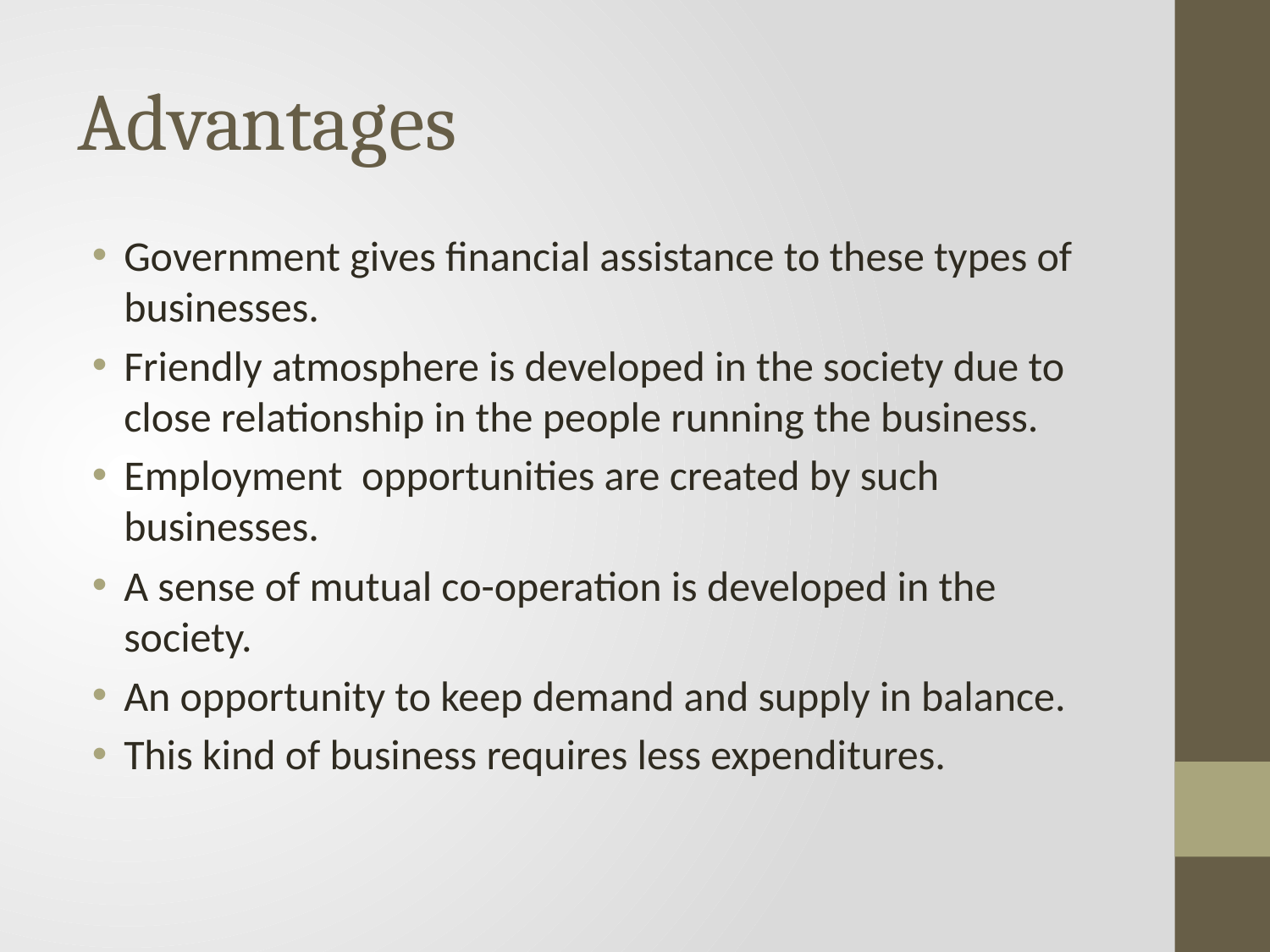

# Advantages
Government gives financial assistance to these types of businesses.
Friendly atmosphere is developed in the society due to close relationship in the people running the business.
Employment  opportunities are created by such businesses.
A sense of mutual co-operation is developed in the society.
An opportunity to keep demand and supply in balance.
This kind of business requires less expenditures.